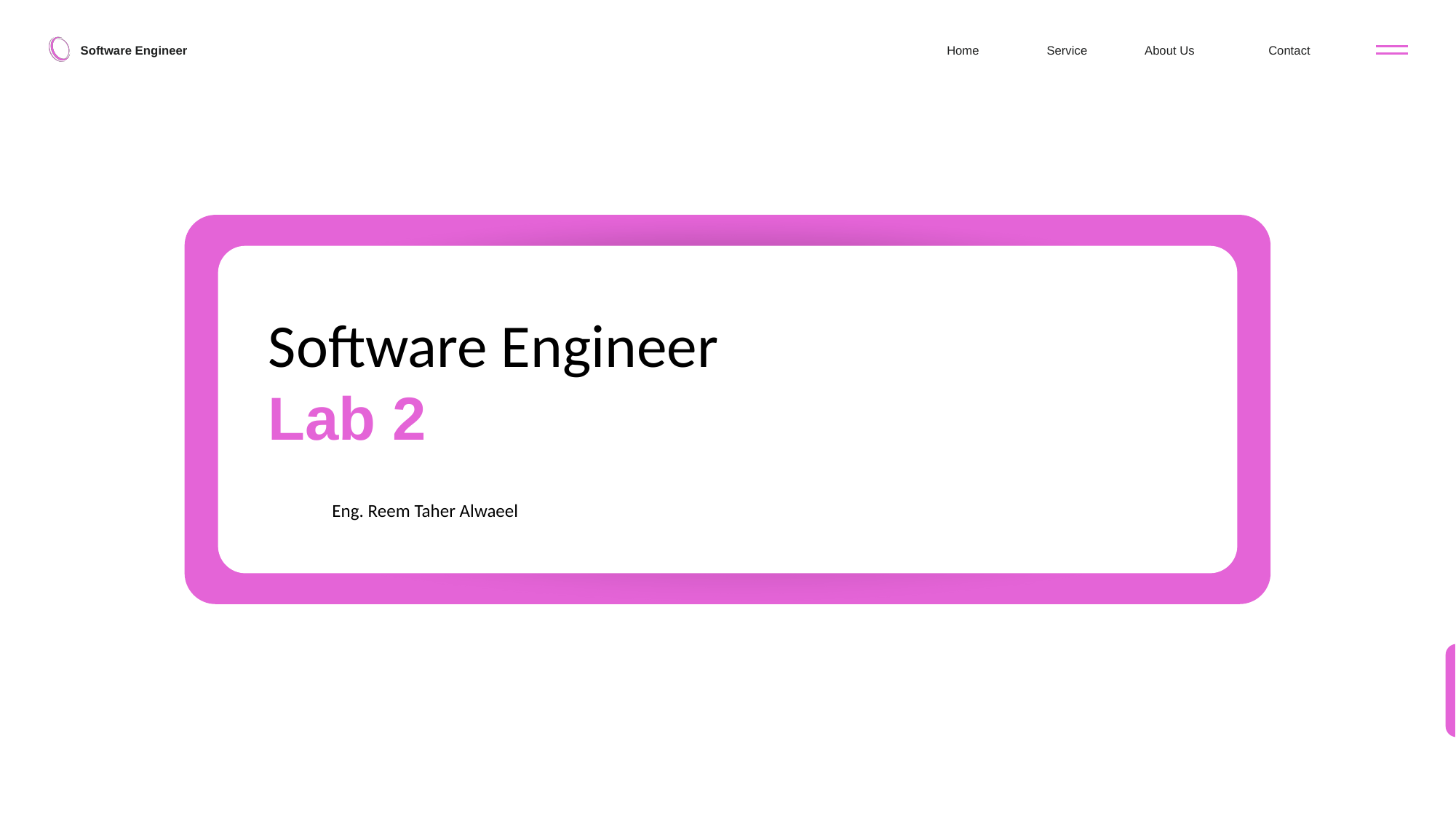

Software Engineer
Home
Service
About Us
Contact

Software Engineer
Lab 2

Eng. Reem Taher Alwaeel